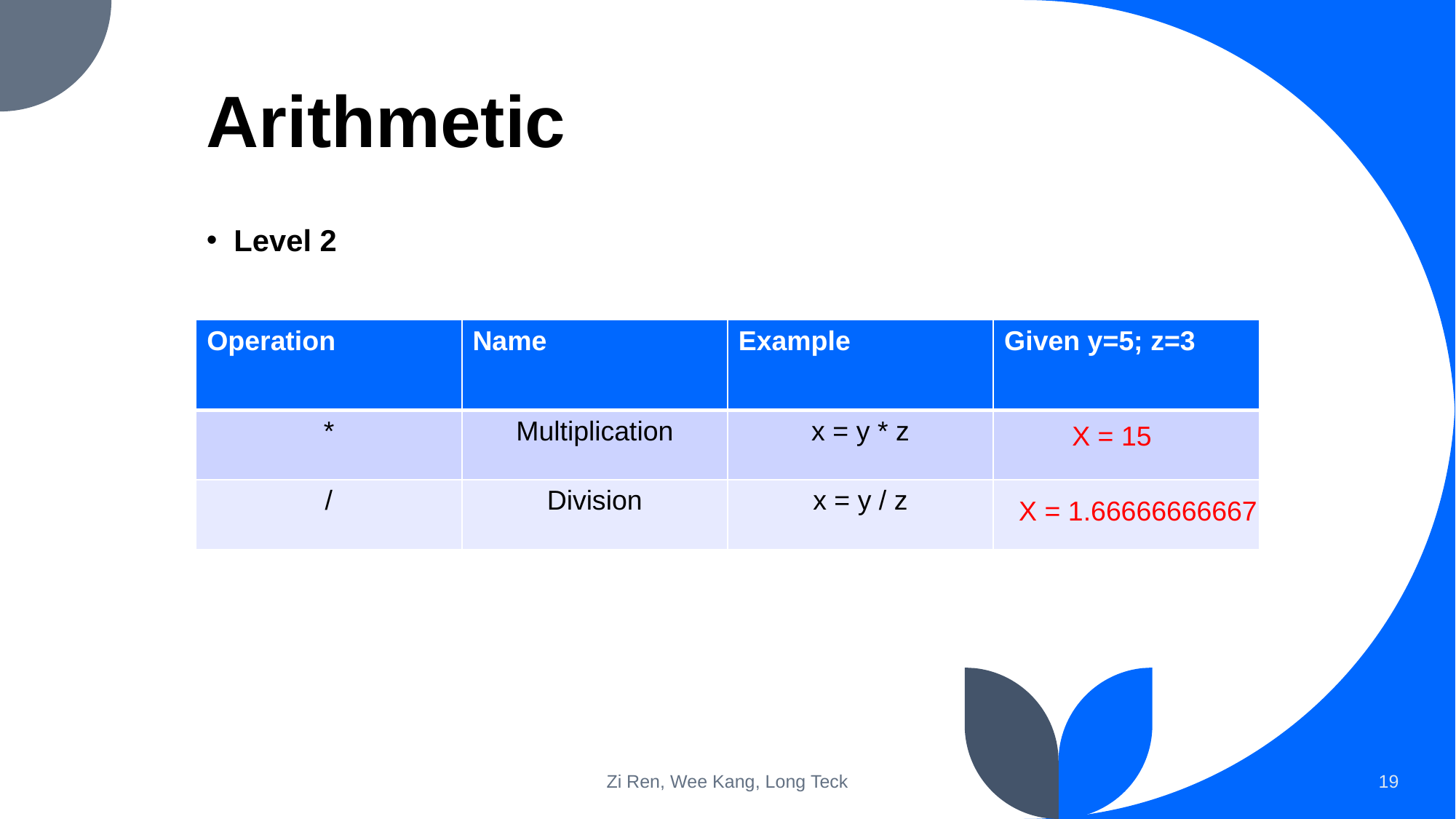

Arithmetic

Level 2

| Operation | Name | Example | Given y=5; z=3 |
| --- | --- | --- | --- |
| \*​ | Multiplication​ | x = y \* z​ |  |
| /​ | Division​ | x = y / z​ |  |
 X = 15
X = 1.66666666667
Zi Ren, Wee Kang, Long Teck
19